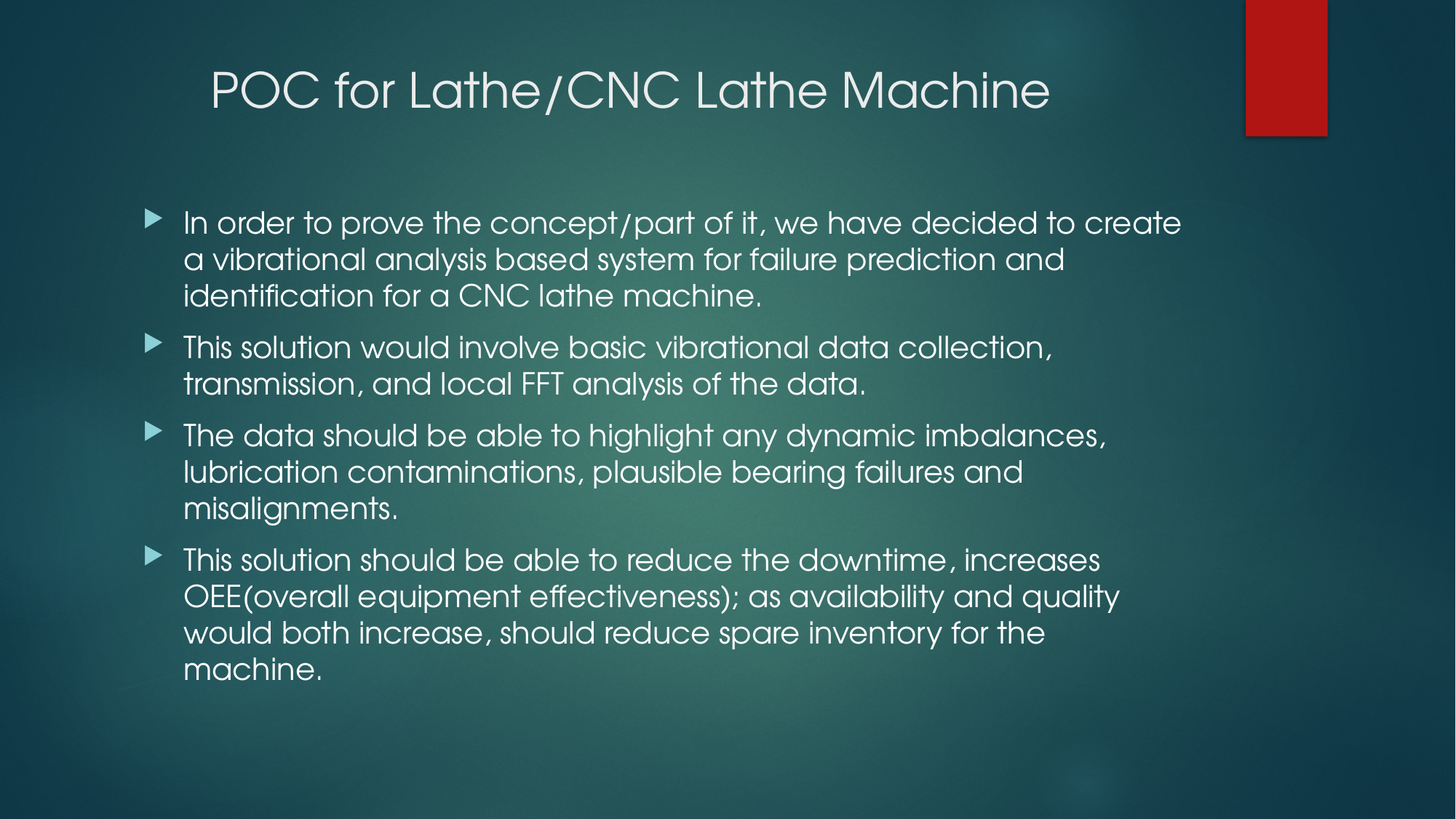

# POC for Lathe/CNC Lathe Machine
In order to prove the concept/part of it, we have decided to create a vibrational analysis based system for failure prediction and identification for a CNC lathe machine.
This solution would involve basic vibrational data collection, transmission, and local FFT analysis of the data.
The data should be able to highlight any dynamic imbalances, lubrication contaminations, plausible bearing failures and misalignments.
This solution should be able to reduce the downtime, increases OEE(overall equipment effectiveness); as availability and quality would both increase, should reduce spare inventory for the machine.